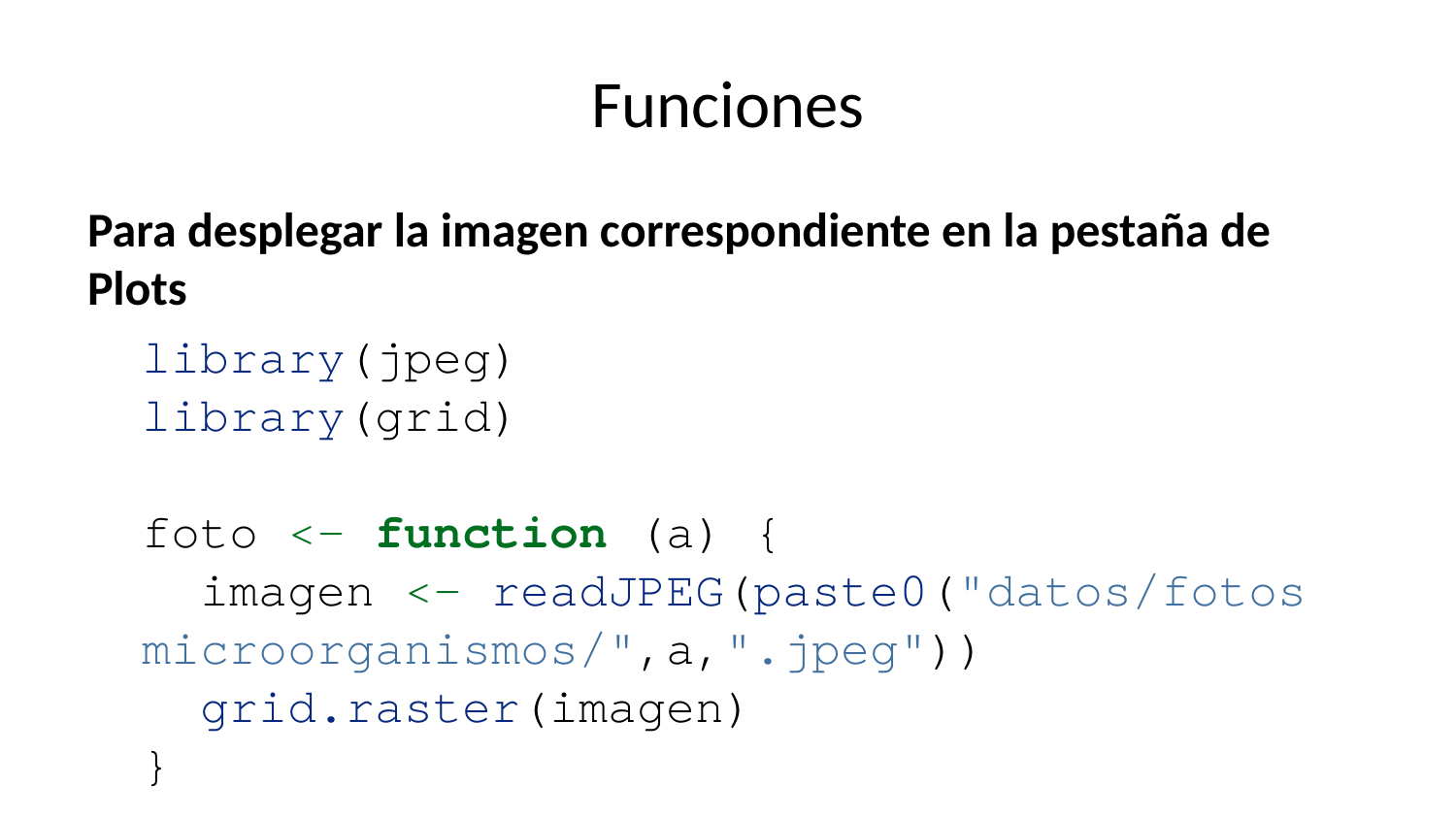

# Funciones
Para desplegar la imagen correspondiente en la pestaña de Plots
library(jpeg)
library(grid)
foto <- function (a) {
  imagen <- readJPEG(paste0("datos/fotos microorganismos/",a,".jpeg"))
  grid.raster(imagen)
}
foto(48)